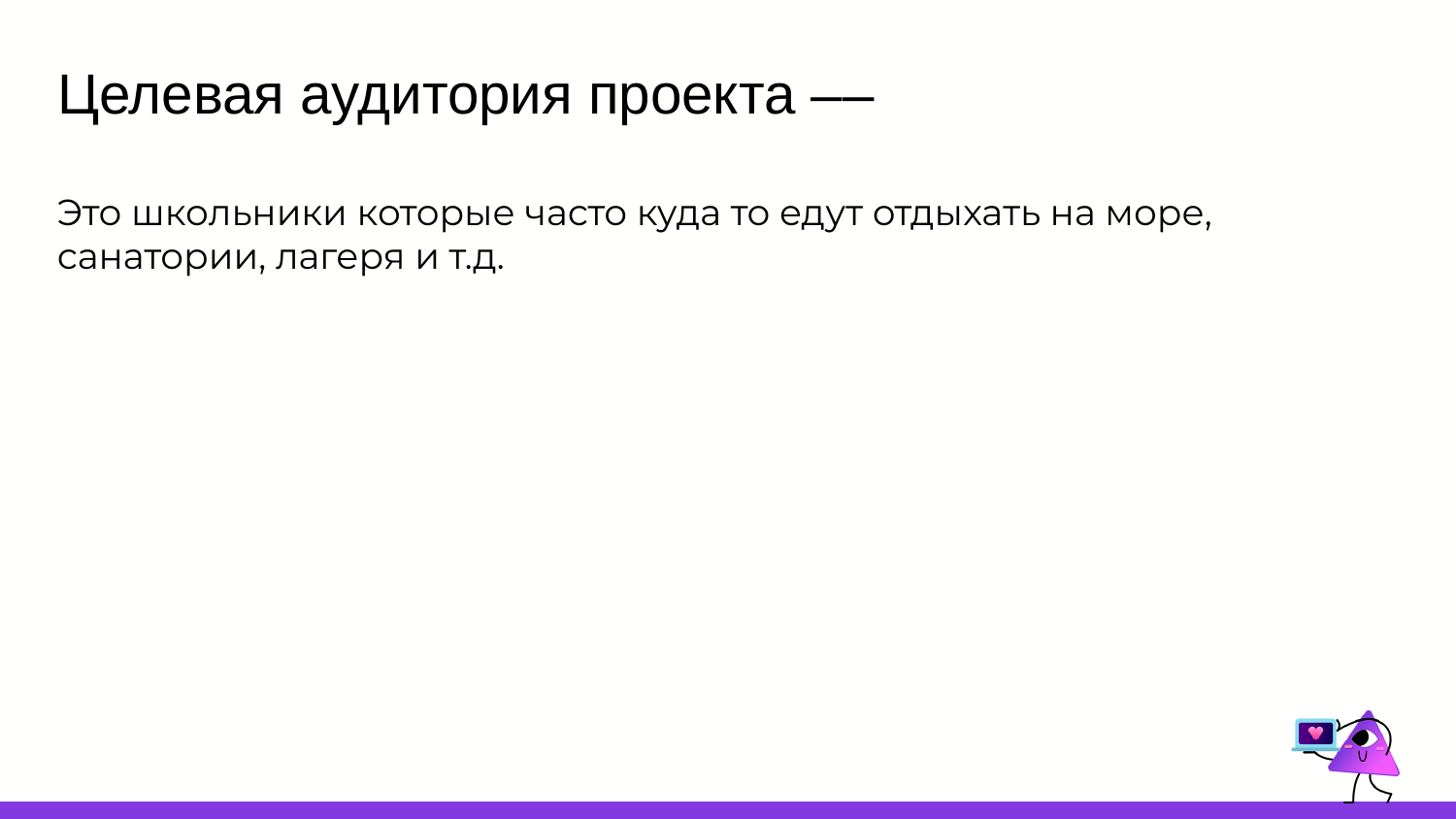

# Целевая аудитория проекта ––
Это школьники которые часто куда то едут отдыхать на море, санатории, лагеря и т.д.